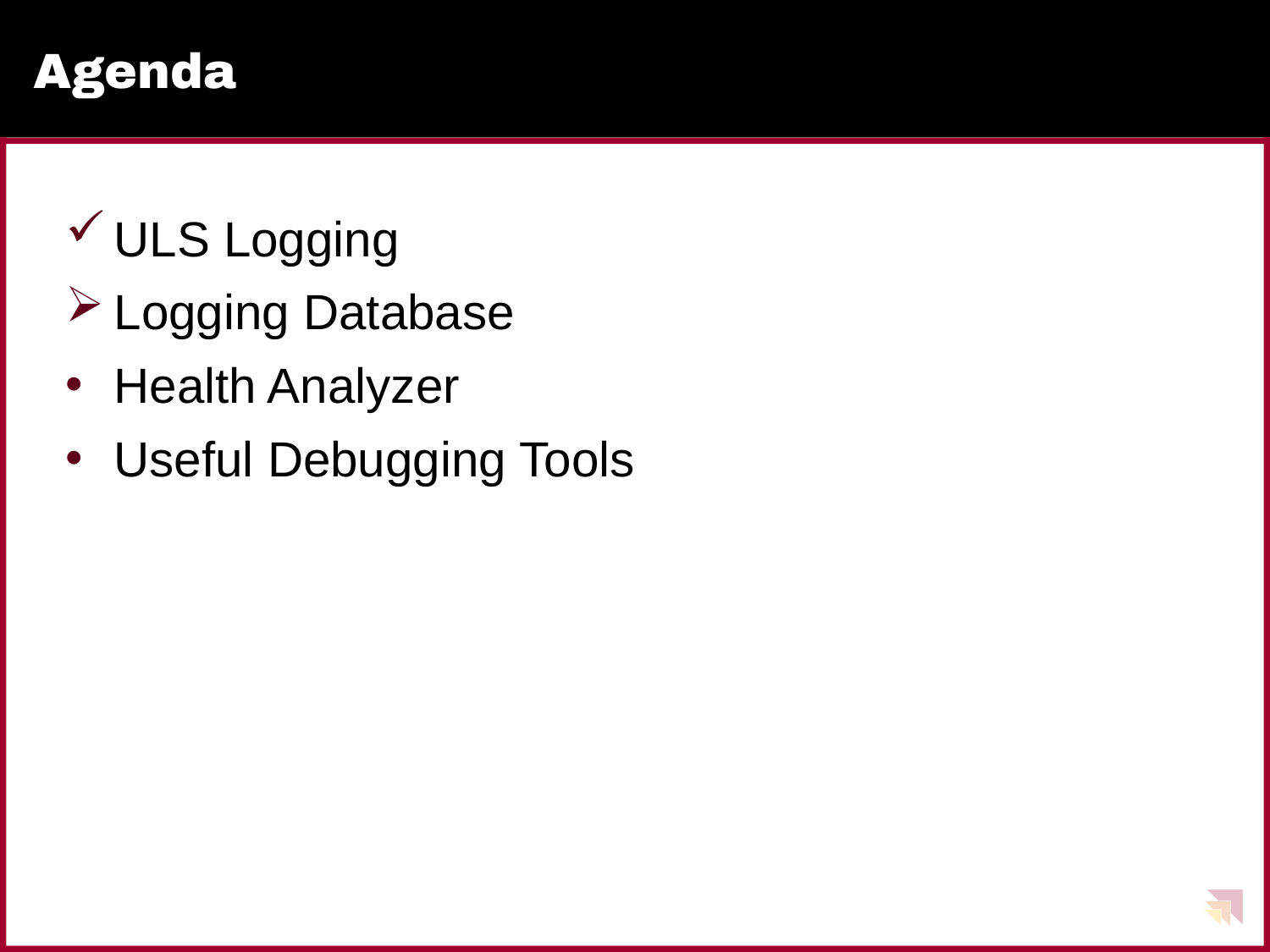

# Agenda
ULS Logging
Logging Database
Health Analyzer
Useful Debugging Tools